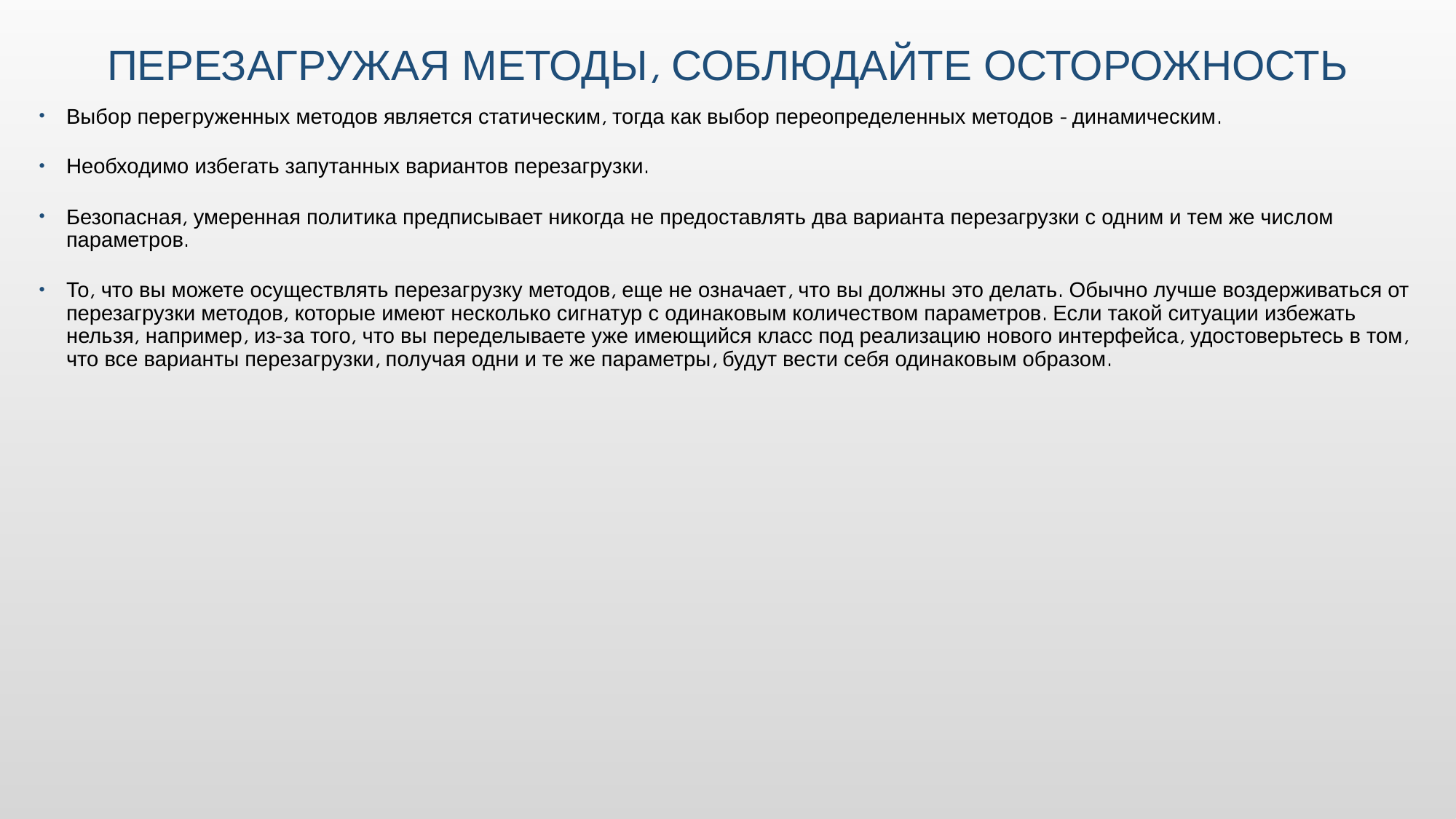

# Перезагружая методы, соблюдайте осторожность
Выбор перегруженных методов является статическим, тогда как выбор переопределенных методов - динамическим.
Необходимо избегать запутанных вариантов перезагрузки.
Безопасная, умеренная политика предписывает никогда не предоставлять два варианта перезагрузки с одним и тем же числом параметров.
То, что вы можете осуществлять перезагрузку методов, еще не означает, что вы должны это делать. Обычно лучше воздерживаться от перезагрузки методов, которые имеют несколько сигнатур с одинаковым количеством параметров. Если такой ситуации избежать нельзя, например, из-за того, что вы переделываете уже имеющийся класс под реализацию нового интерфейса, удостоверьтесь в том, что все варианты перезагрузки, получая одни и те же параметры, будут вести себя одинаковым образом.